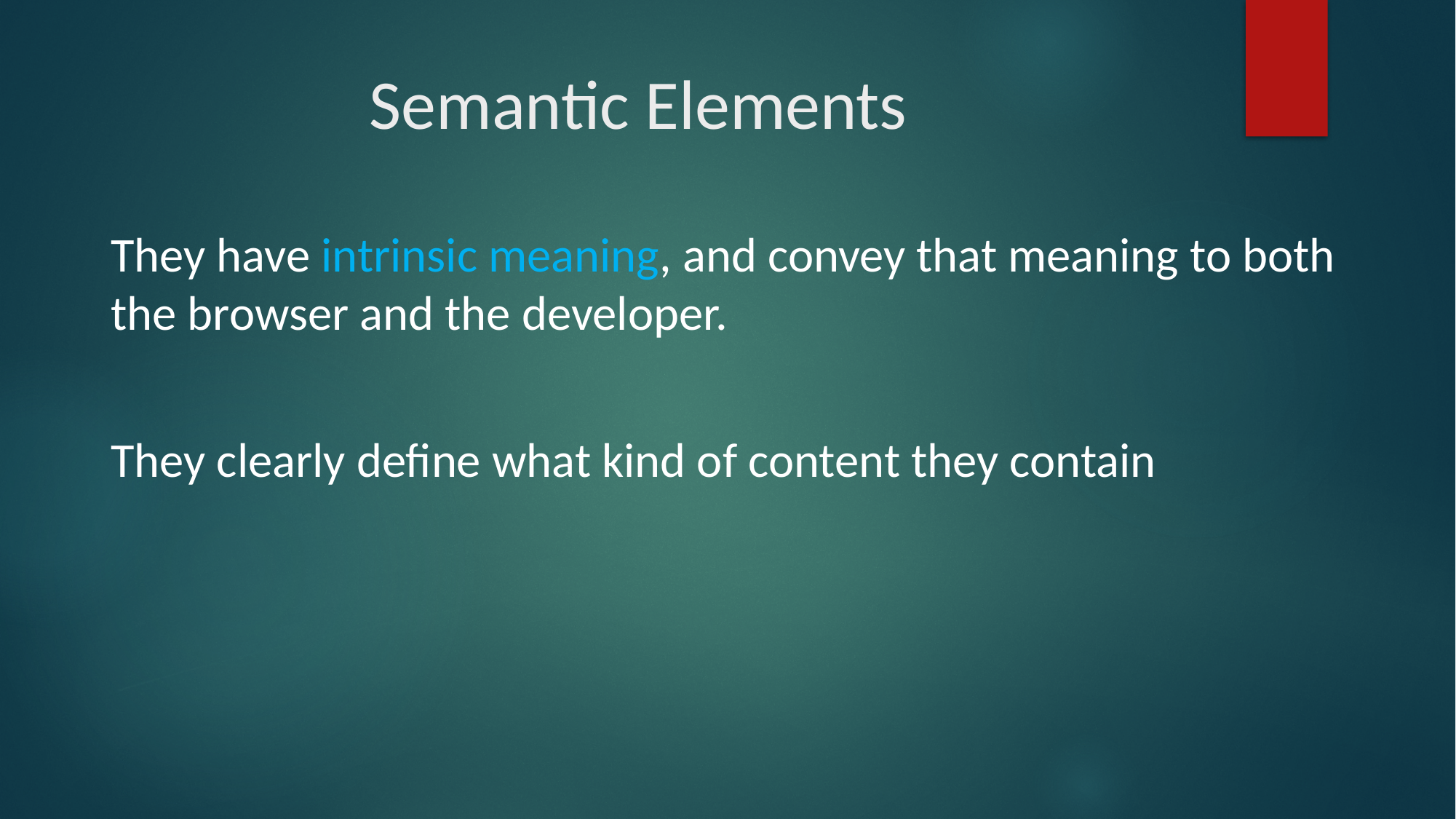

# Semantic Elements
They have intrinsic meaning, and convey that meaning to both the browser and the developer.

They clearly define what kind of content they contain